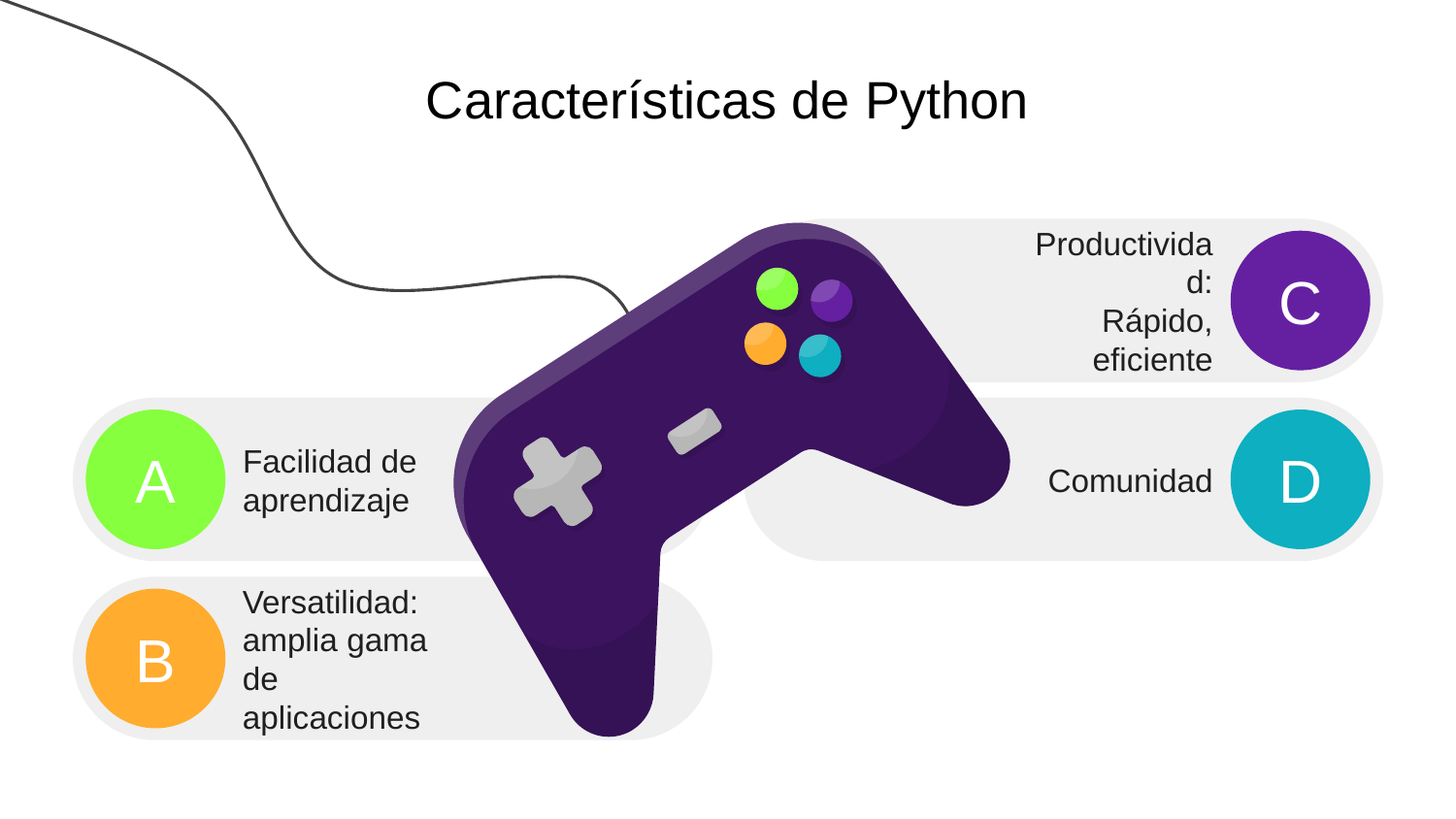

# Características de Python

C
Productividad:
Rápido, eficiente

A
Facilidad de aprendizaje

D
Comunidad

B
Versatilidad: amplia gama de aplicaciones